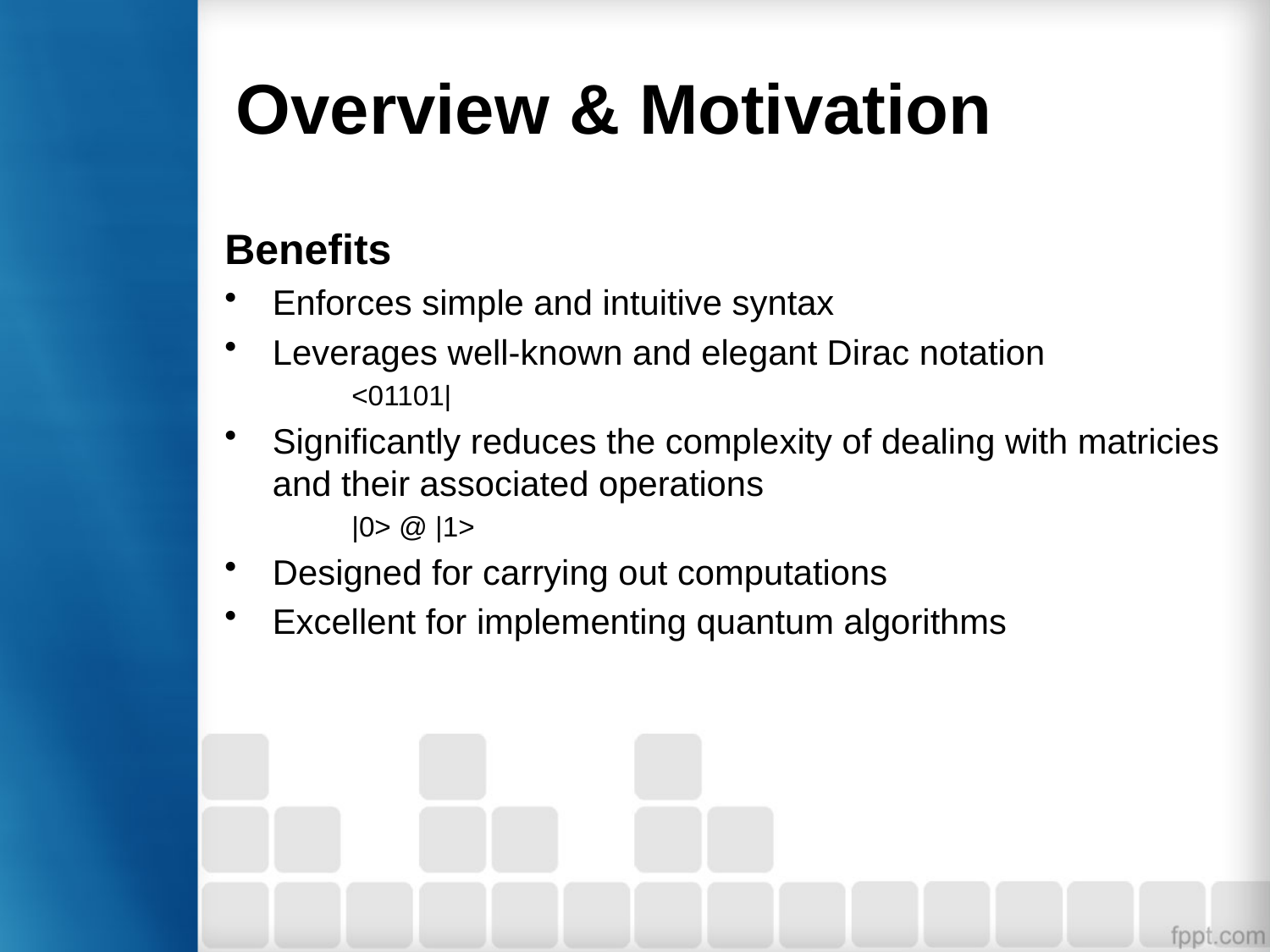

# Overview & Motivation
Benefits
Enforces simple and intuitive syntax
Leverages well-known and elegant Dirac notation
	<01101|
Significantly reduces the complexity of dealing with matricies and their associated operations
	|0> @ |1>
Designed for carrying out computations
Excellent for implementing quantum algorithms